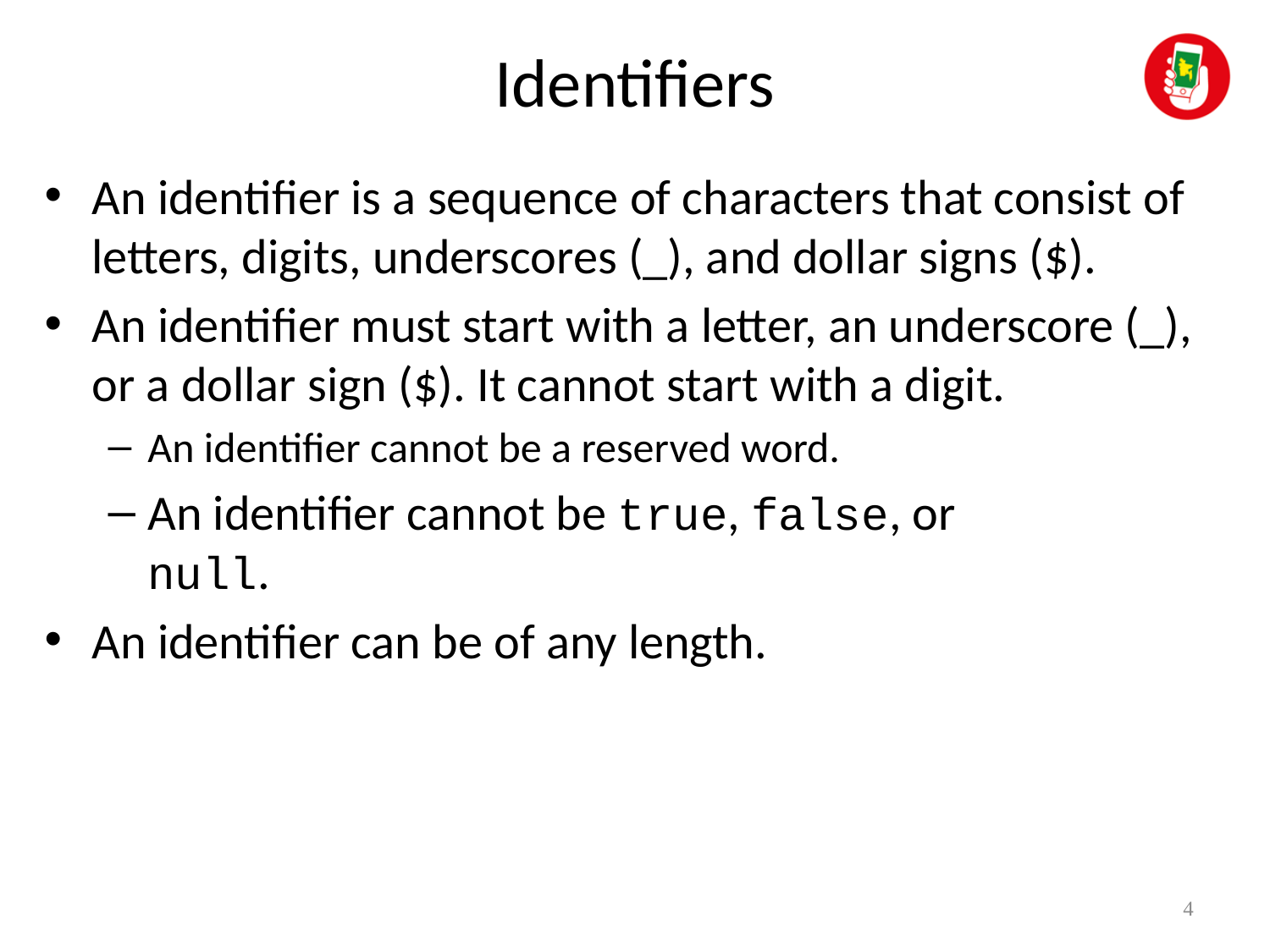

# Identifiers
An identifier is a sequence of characters that consist of letters, digits, underscores (_), and dollar signs ($).
An identifier must start with a letter, an underscore (_), or a dollar sign ($). It cannot start with a digit.
An identifier cannot be a reserved word.
An identifier cannot be true, false, or
null.
An identifier can be of any length.
4